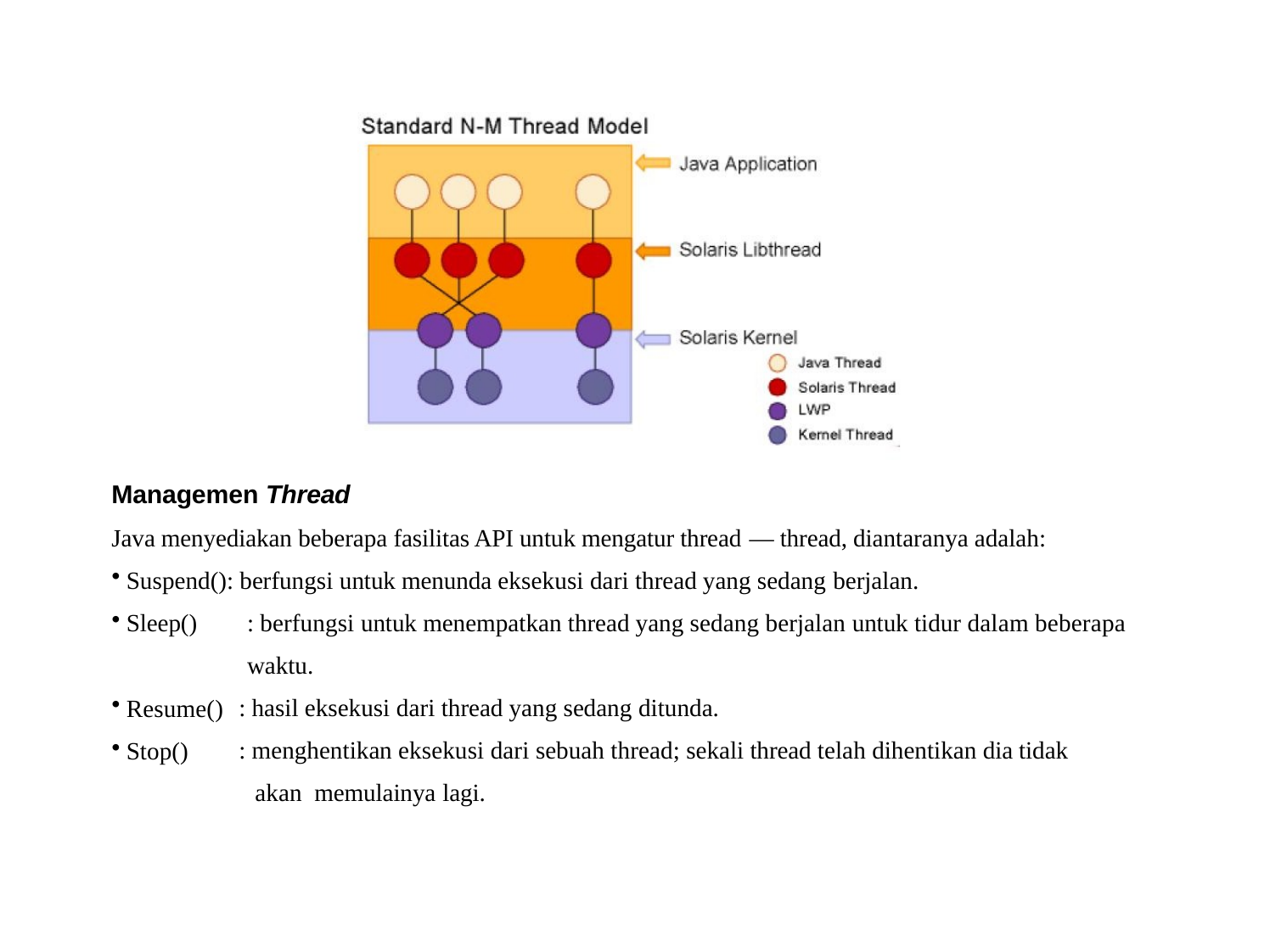

Managemen Thread
Java menyediakan beberapa fasilitas API untuk mengatur thread — thread, diantaranya adalah:
Suspend(): berfungsi untuk menunda eksekusi dari thread yang sedang berjalan.
: berfungsi untuk menempatkan thread yang sedang berjalan untuk tidur dalam beberapa  waktu.
: hasil eksekusi dari thread yang sedang ditunda.
: menghentikan eksekusi dari sebuah thread; sekali thread telah dihentikan dia tidak akan  memulainya lagi.
Sleep()
Resume()
Stop()